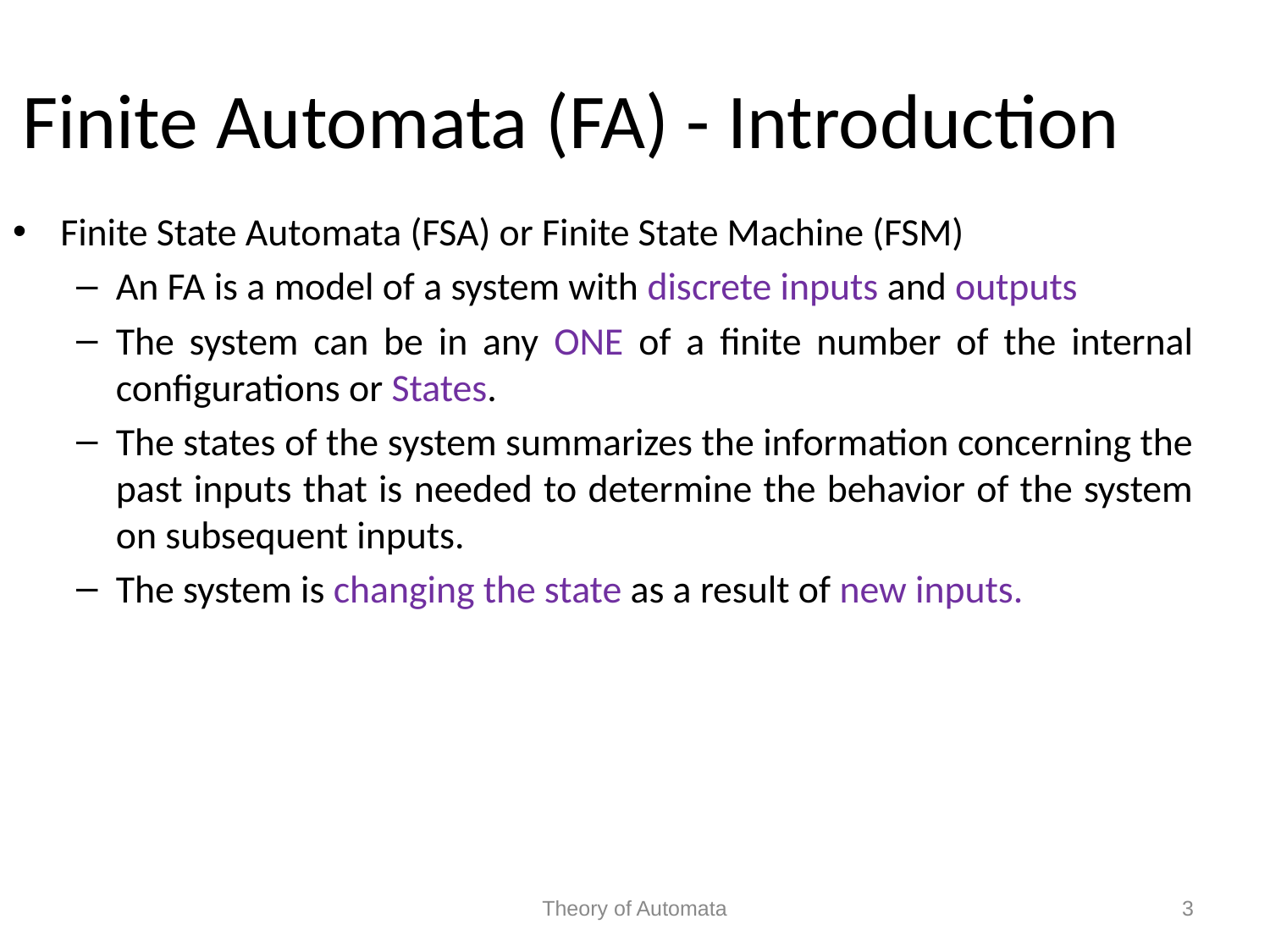

Finite Automata (FA) - Introduction
Finite State Automata (FSA) or Finite State Machine (FSM)
An FA is a model of a system with discrete inputs and outputs
The system can be in any ONE of a finite number of the internal configurations or States.
The states of the system summarizes the information concerning the past inputs that is needed to determine the behavior of the system on subsequent inputs.
The system is changing the state as a result of new inputs.
Theory of Automata
3